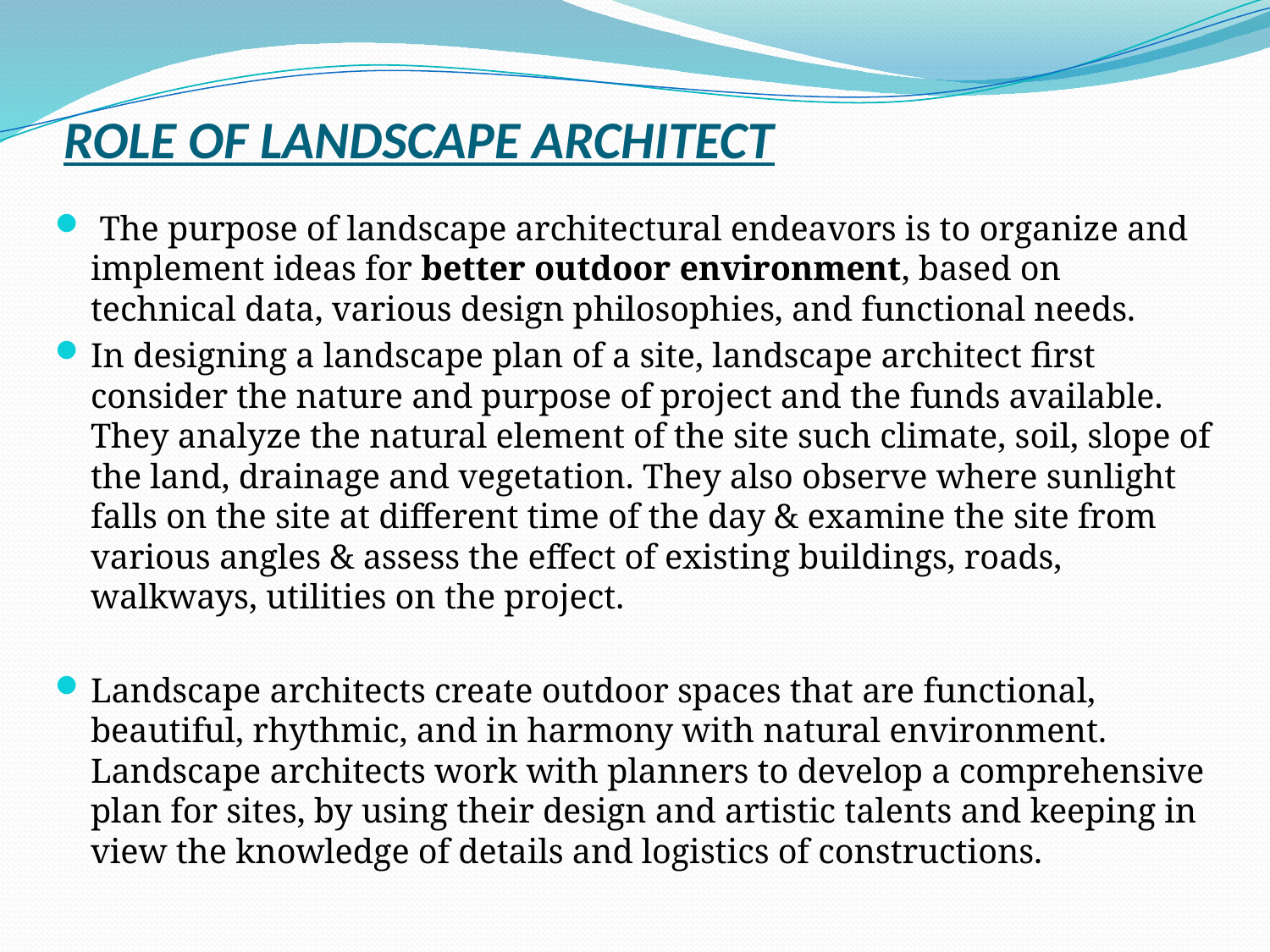

# ROLE OF LANDSCAPE ARCHITECT
 The purpose of landscape architectural endeavors is to organize and implement ideas for better outdoor environment, based on technical data, various design philosophies, and functional needs.
In designing a landscape plan of a site, landscape architect first consider the nature and purpose of project and the funds available. They analyze the natural element of the site such climate, soil, slope of the land, drainage and vegetation. They also observe where sunlight falls on the site at different time of the day & examine the site from various angles & assess the effect of existing buildings, roads, walkways, utilities on the project.

Landscape architects create outdoor spaces that are functional, beautiful, rhythmic, and in harmony with natural environment. Landscape architects work with planners to develop a comprehensive plan for sites, by using their design and artistic talents and keeping in view the knowledge of details and logistics of constructions.